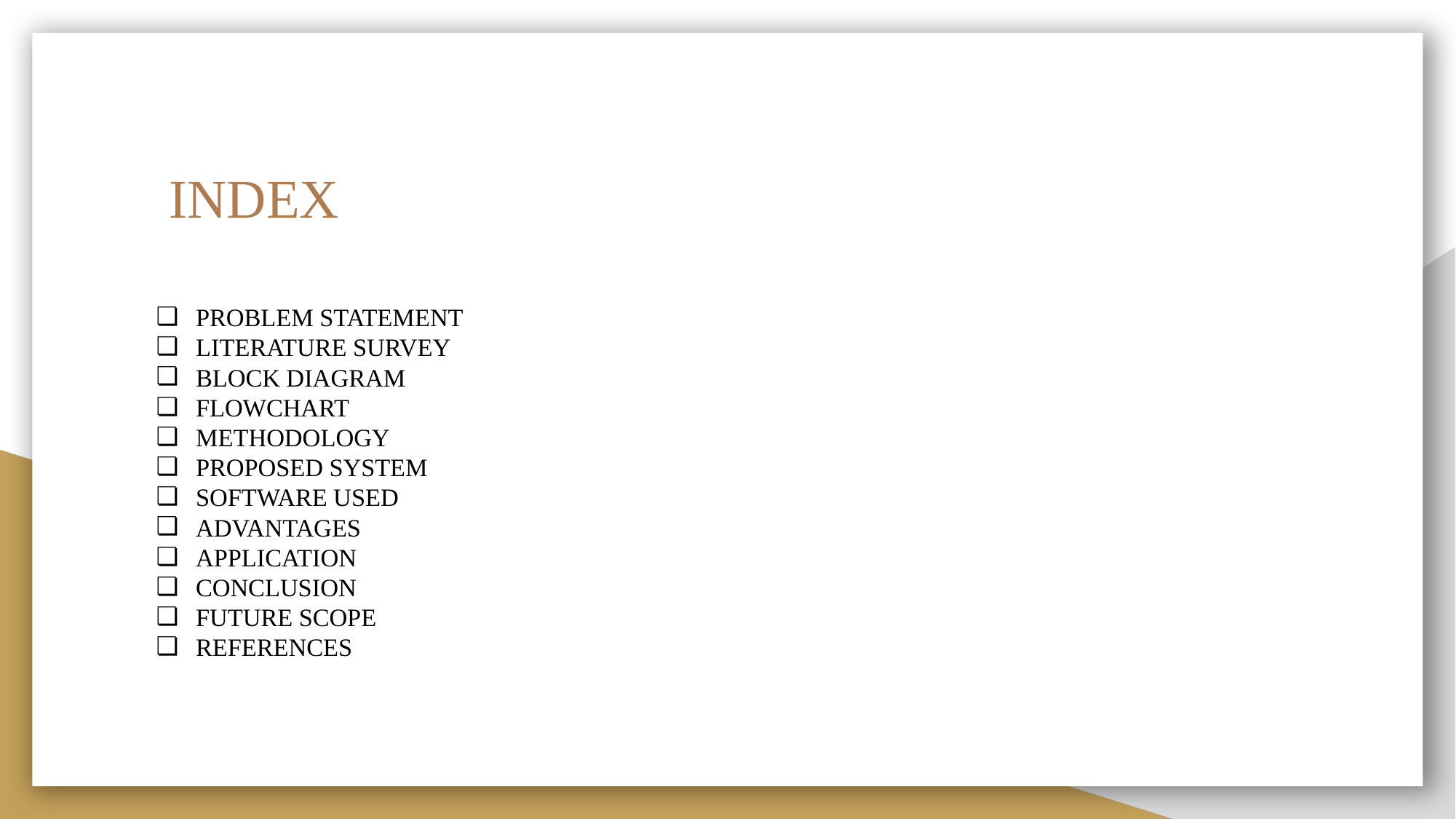

# INDEX

PROBLEM STATEMENT
LITERATURE SURVEY
BLOCK DIAGRAM
FLOWCHART
METHODOLOGY
PROPOSED SYSTEM
SOFTWARE USED
ADVANTAGES
APPLICATION
CONCLUSION
FUTURE SCOPE
REFERENCES